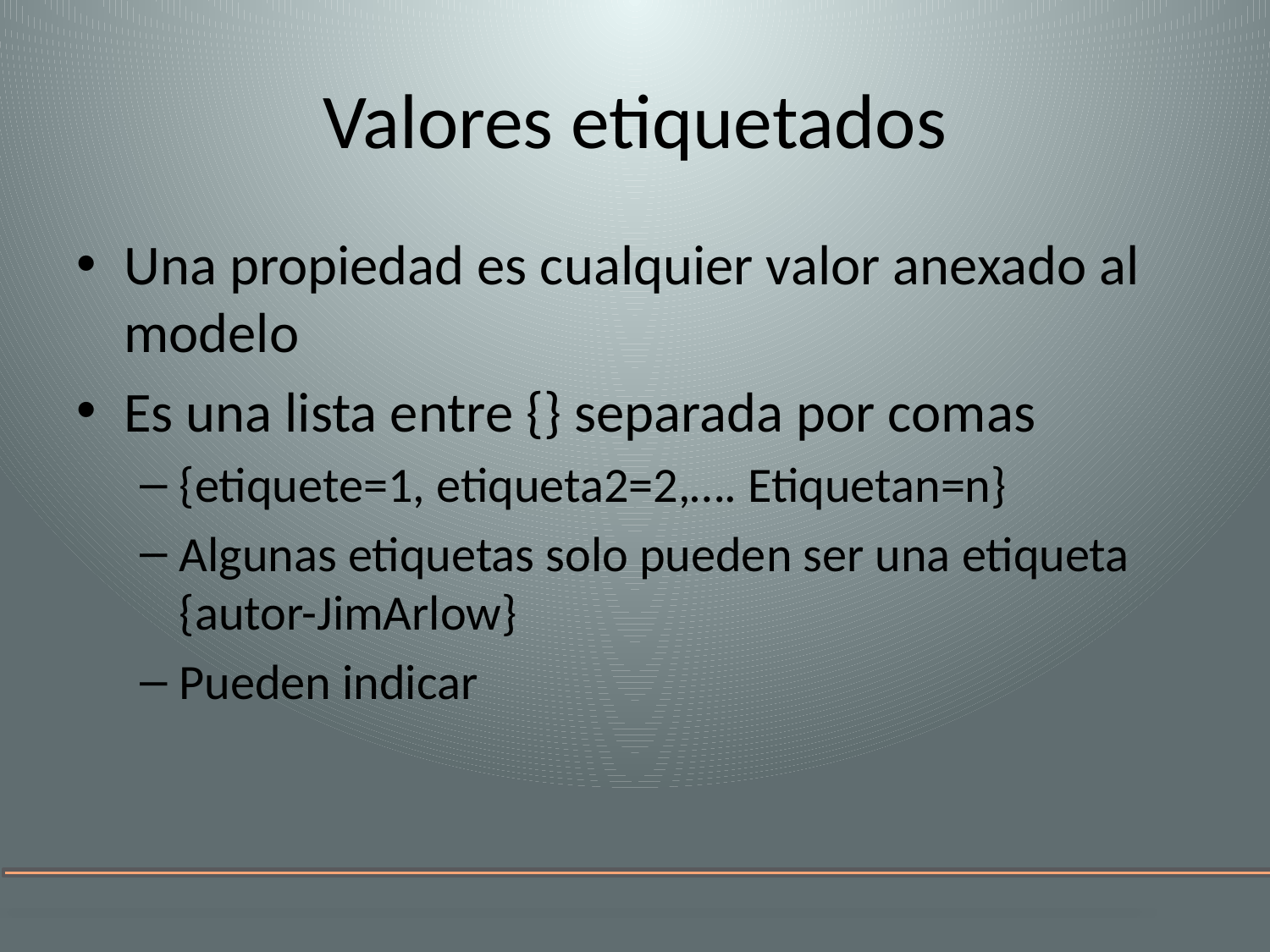

# Valores etiquetados
Una propiedad es cualquier valor anexado al modelo
Es una lista entre {} separada por comas
{etiquete=1, etiqueta2=2,…. Etiquetan=n}
Algunas etiquetas solo pueden ser una etiqueta {autor-JimArlow}
Pueden indicar